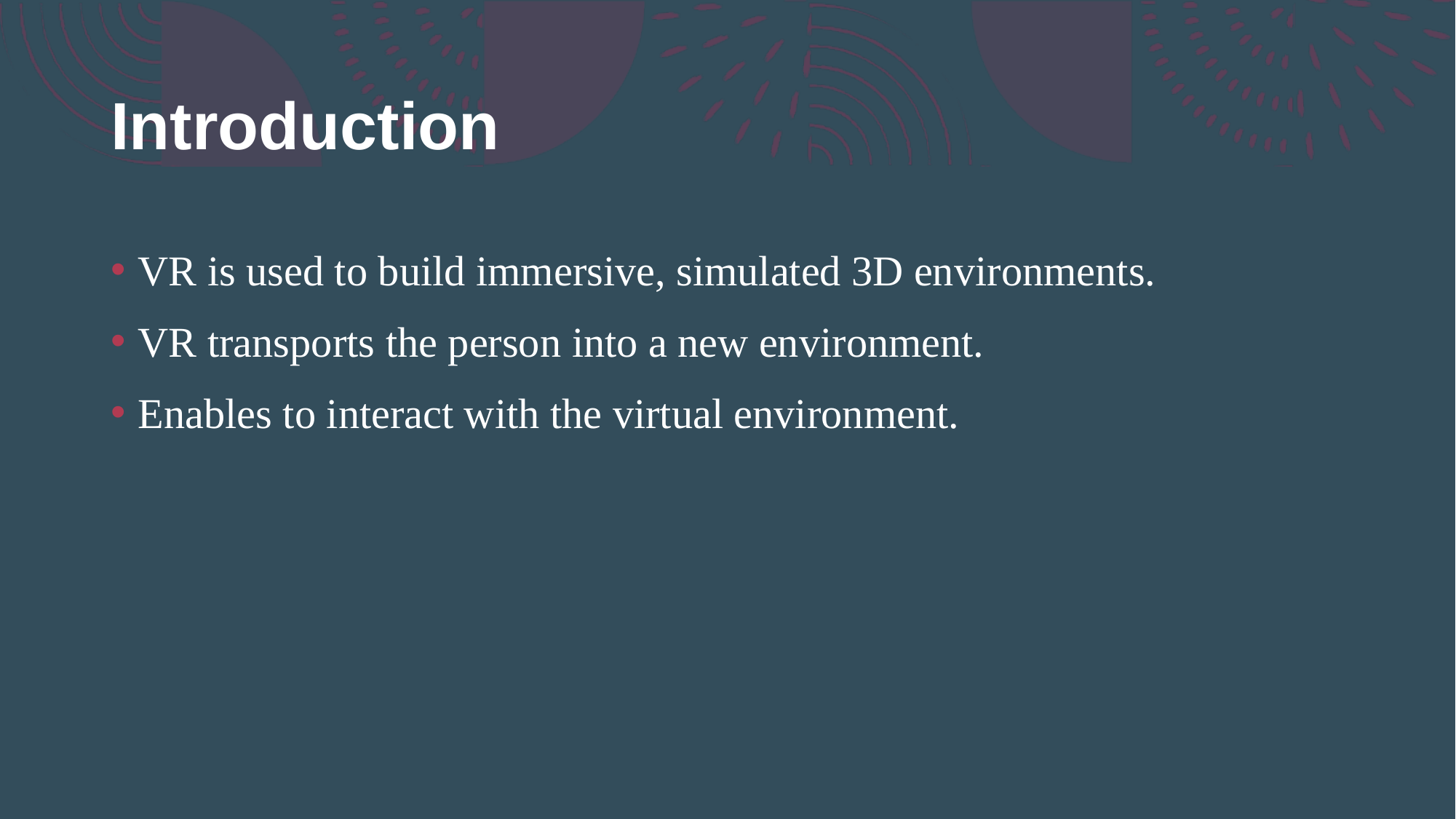

# Introduction
VR is used to build immersive, simulated 3D environments.
VR transports the person into a new environment.
Enables to interact with the virtual environment.